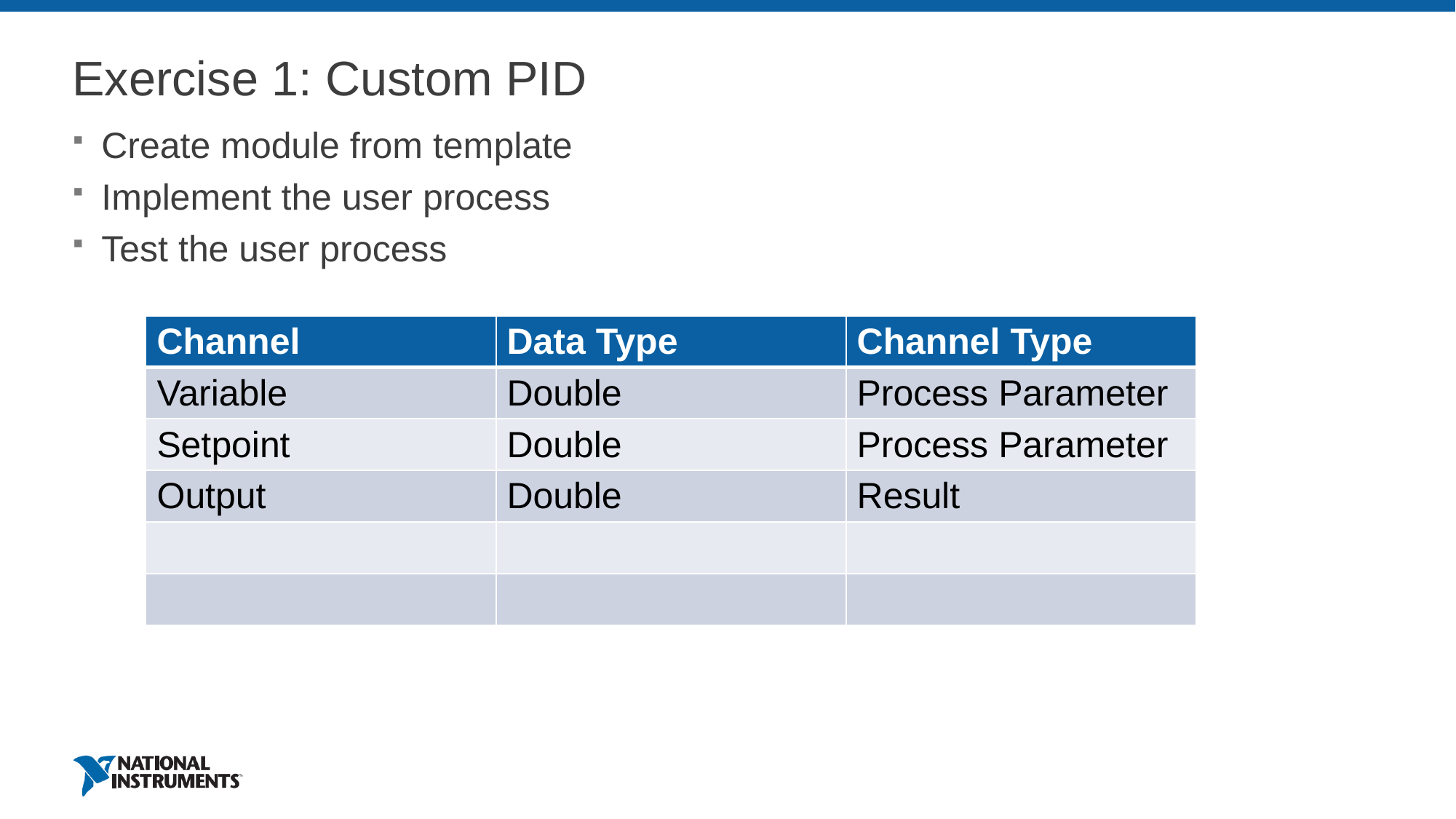

# Exercise 1: Custom PID
Create module from template
Implement the user process
Test the user process

| Channel | Data Type | Channel Type |
| --- | --- | --- |
| Variable | Double | Process Parameter |
| Setpoint | Double | Process Parameter |
| Output | Double | Result |
|  |  |  |
|  |  |  |